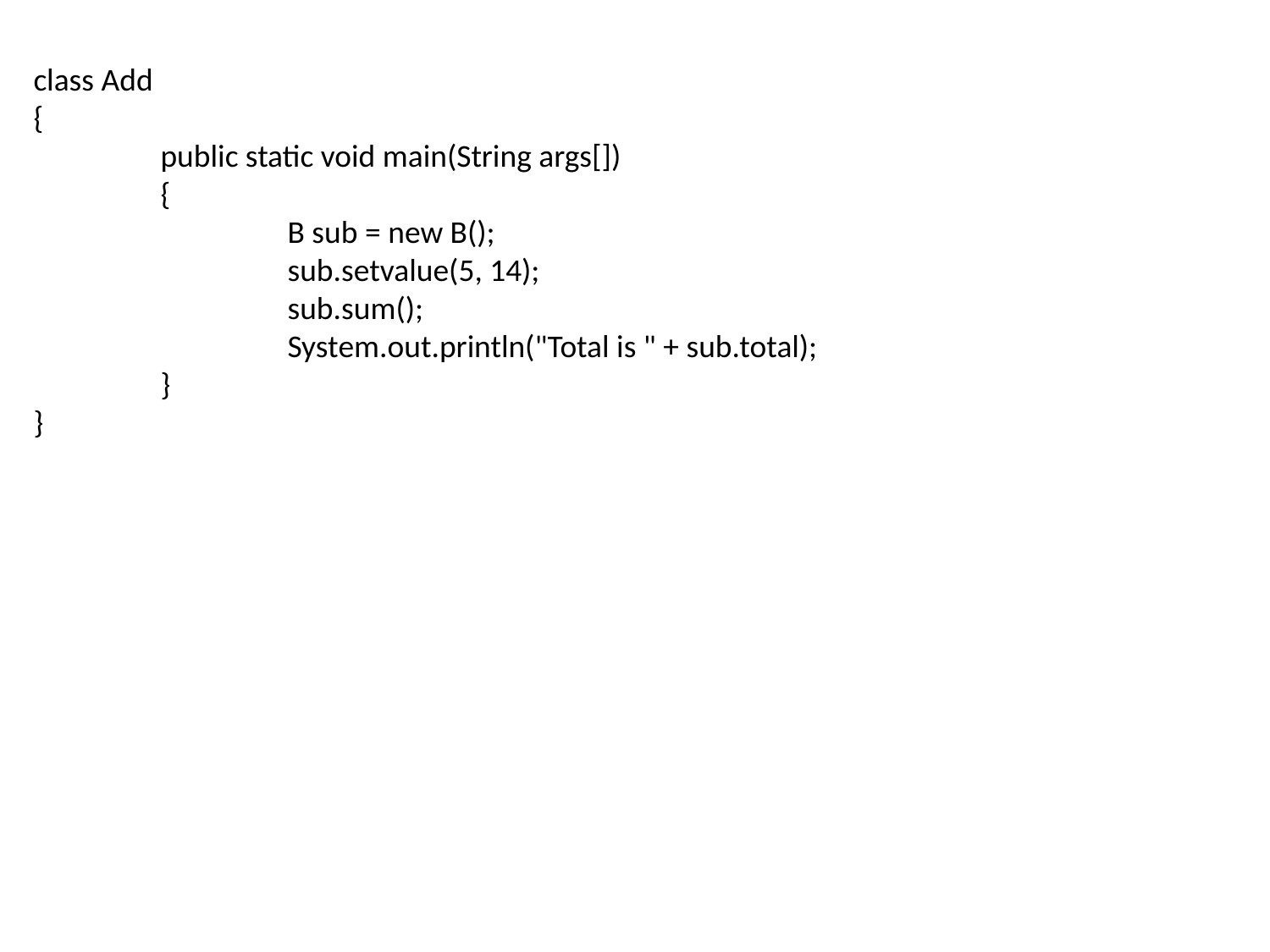

class Add
{
	public static void main(String args[])
	{
		B sub = new B();
		sub.setvalue(5, 14);
		sub.sum();
		System.out.println("Total is " + sub.total);
	}
}